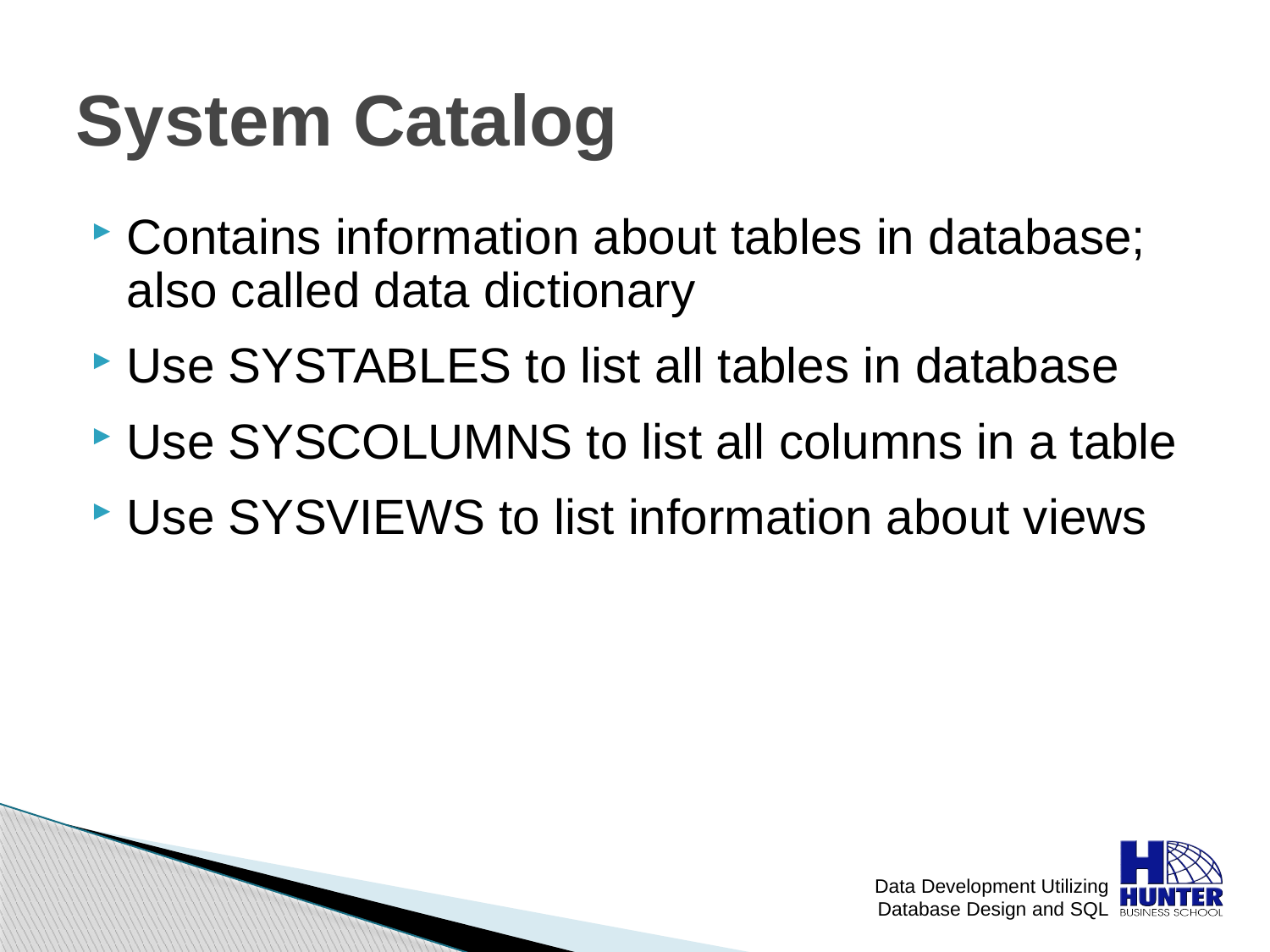

# System Catalog
Contains information about tables in database; also called data dictionary
Use SYSTABLES to list all tables in database
Use SYSCOLUMNS to list all columns in a table
Use SYSVIEWS to list information about views